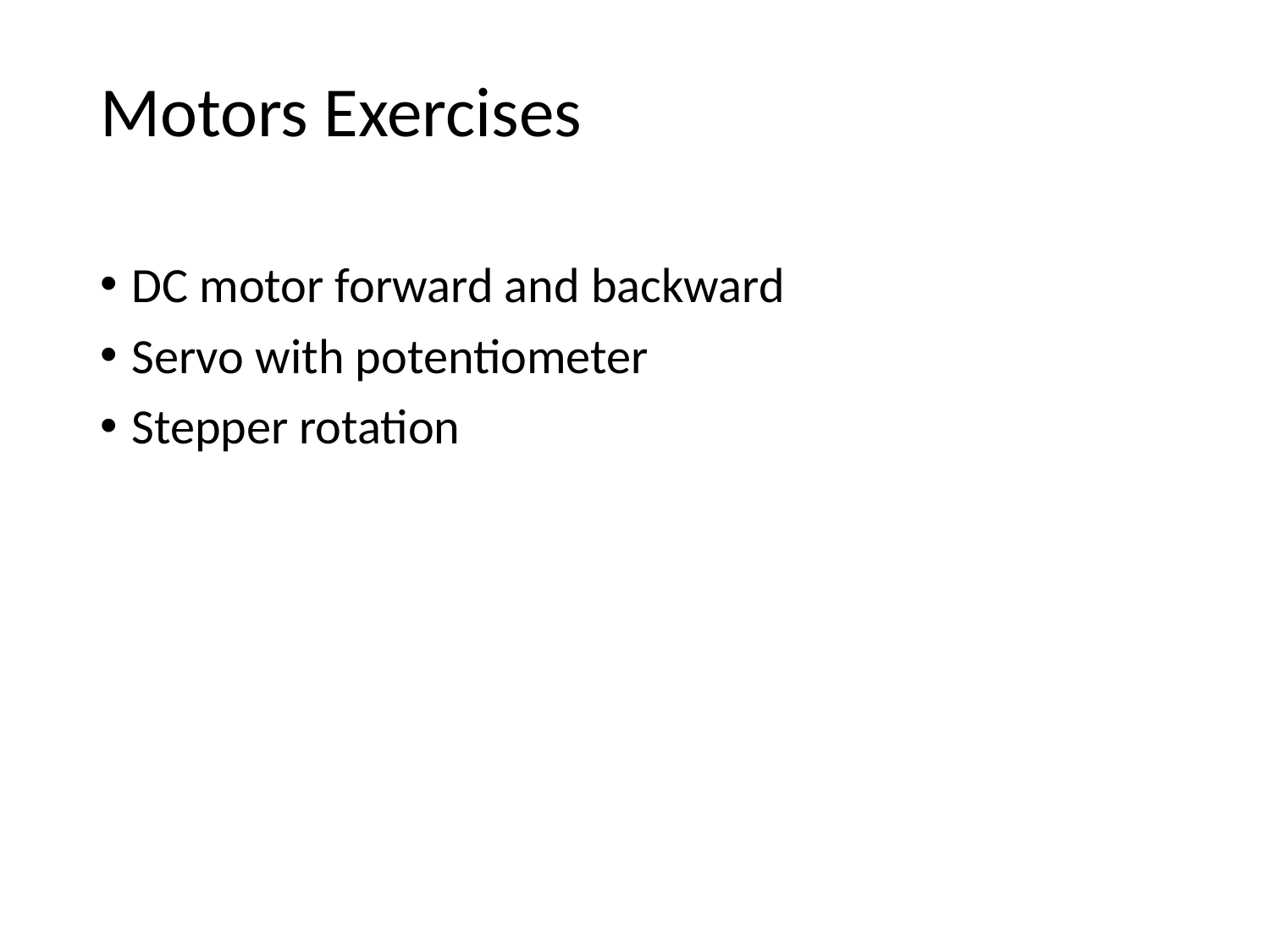

# Motors Exercises
DC motor forward and backward
Servo with potentiometer
Stepper rotation